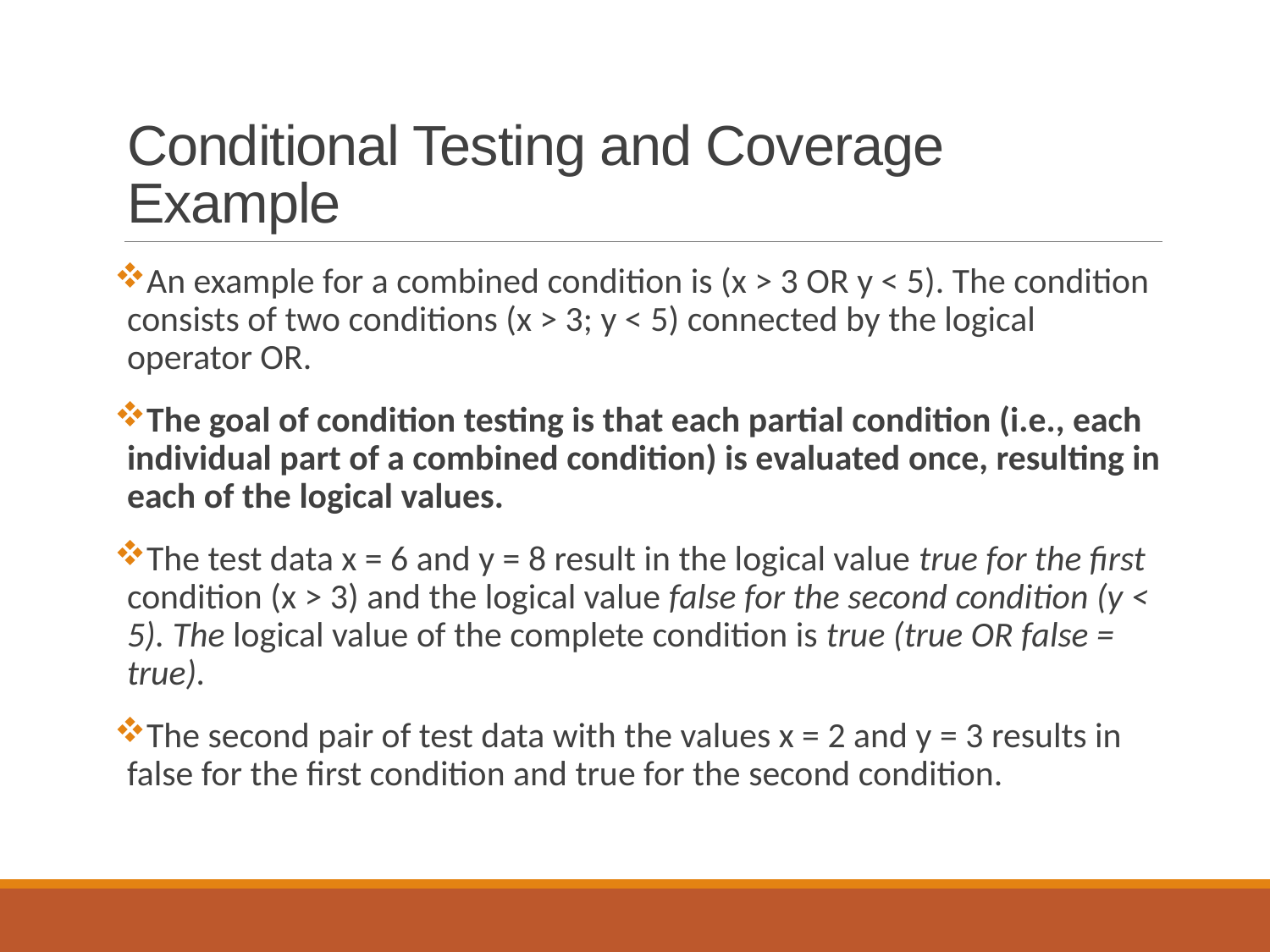

# Conditional Testing and Coverage Example
An example for a combined condition is (x > 3 OR y < 5). The condition consists of two conditions (x > 3; y < 5) connected by the logical operator OR.
The goal of condition testing is that each partial condition (i.e., each individual part of a combined condition) is evaluated once, resulting in each of the logical values.
The test data x = 6 and y = 8 result in the logical value true for the first condition (x > 3) and the logical value false for the second condition (y < 5). The logical value of the complete condition is true (true OR false = true).
The second pair of test data with the values x = 2 and y = 3 results in false for the first condition and true for the second condition.